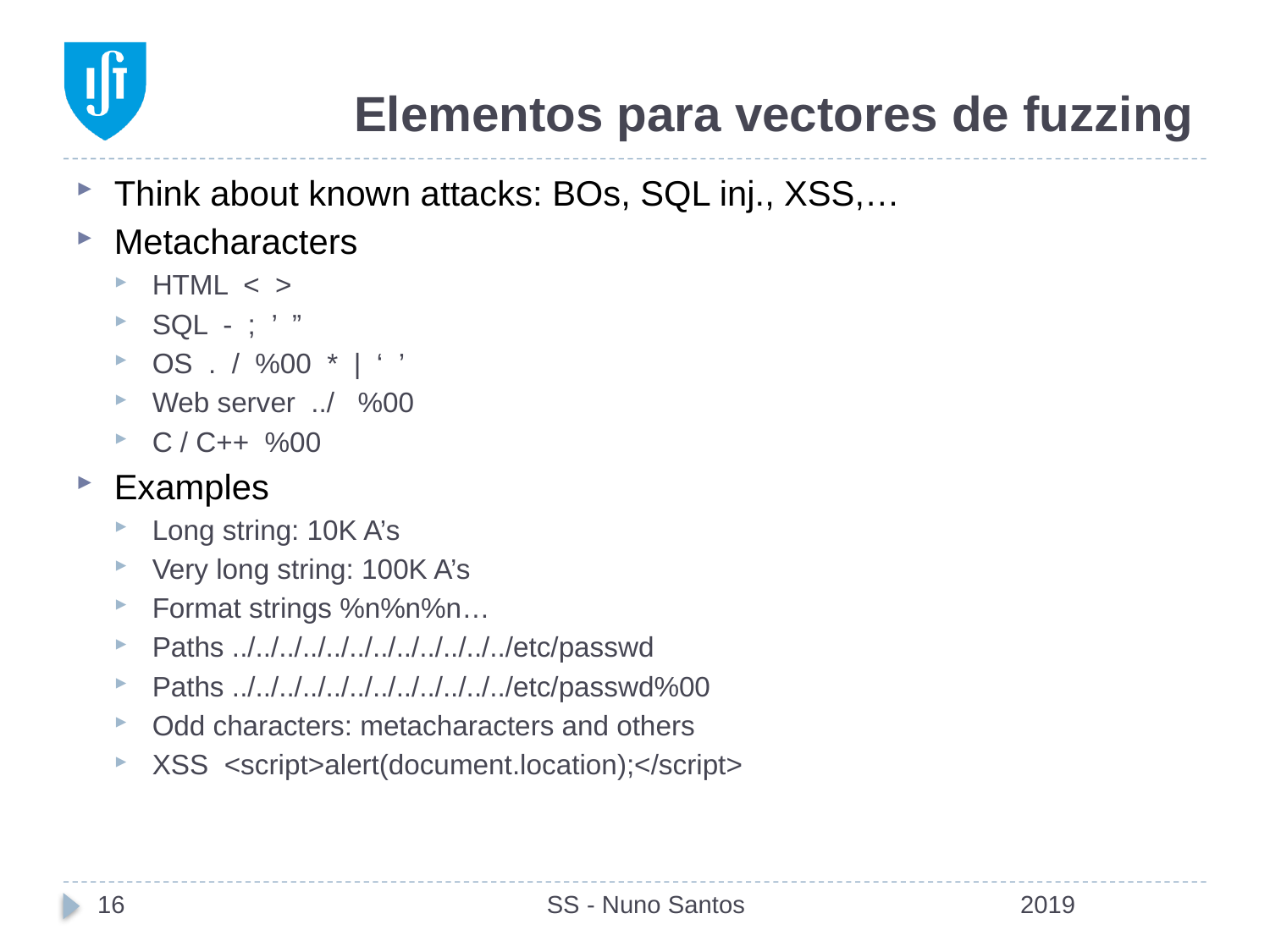

# Elementos para vectores de fuzzing
Think about known attacks: BOs, SQL inj., XSS,…
Metacharacters
HTML  <  >
SQL  -  ;  ’  ”
OS  .  /  %00  *  |  ‘  ’
Web server  ../   %00
C / C++  %00
Examples
Long string: 10K A’s
Very long string: 100K A’s
Format strings %n%n%n…
Paths ../../../../../../../../../../../../etc/passwd
Paths ../../../../../../../../../../../../etc/passwd%00
Odd characters: metacharacters and others
XSS  <script>alert(document.location);</script>

16
SS - Nuno Santos
2019